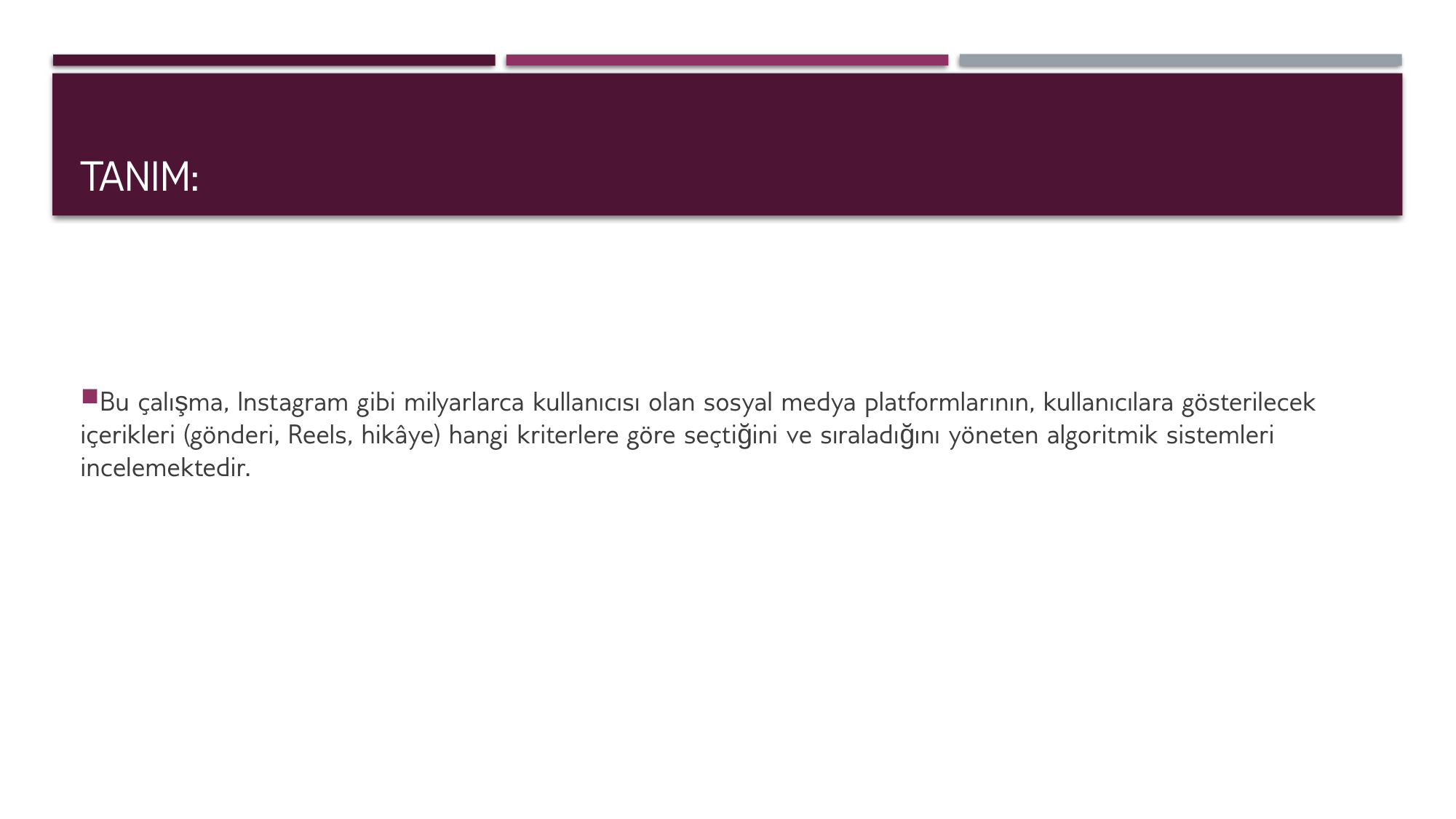

# Tanım:
Bu çalışma, Instagram gibi milyarlarca kullanıcısı olan sosyal medya platformlarının, kullanıcılara gösterilecek içerikleri (gönderi, Reels, hikâye) hangi kriterlere göre seçtiğini ve sıraladığını yöneten algoritmik sistemleri incelemektedir.